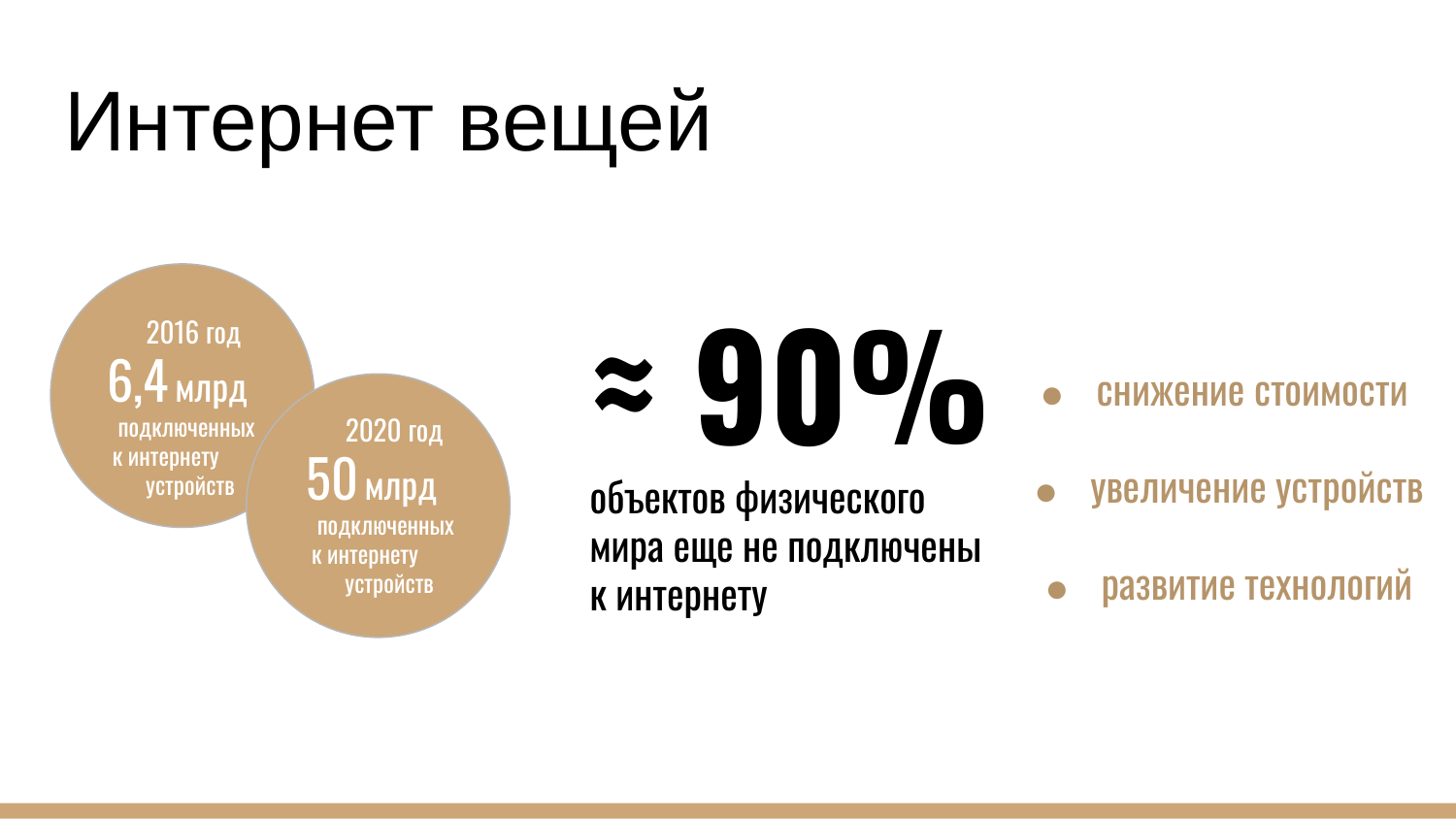

# Интернет вещей

≈ 90%
объектов физического мира еще не подключены к интернету
      2016 год
6,4 млрд
  подключенных
 к интернету                      устройств
снижение стоимости
увеличение устройств
развитие технологий

      2020 год
50 млрд
  подключенных
 к интернету                      устройств